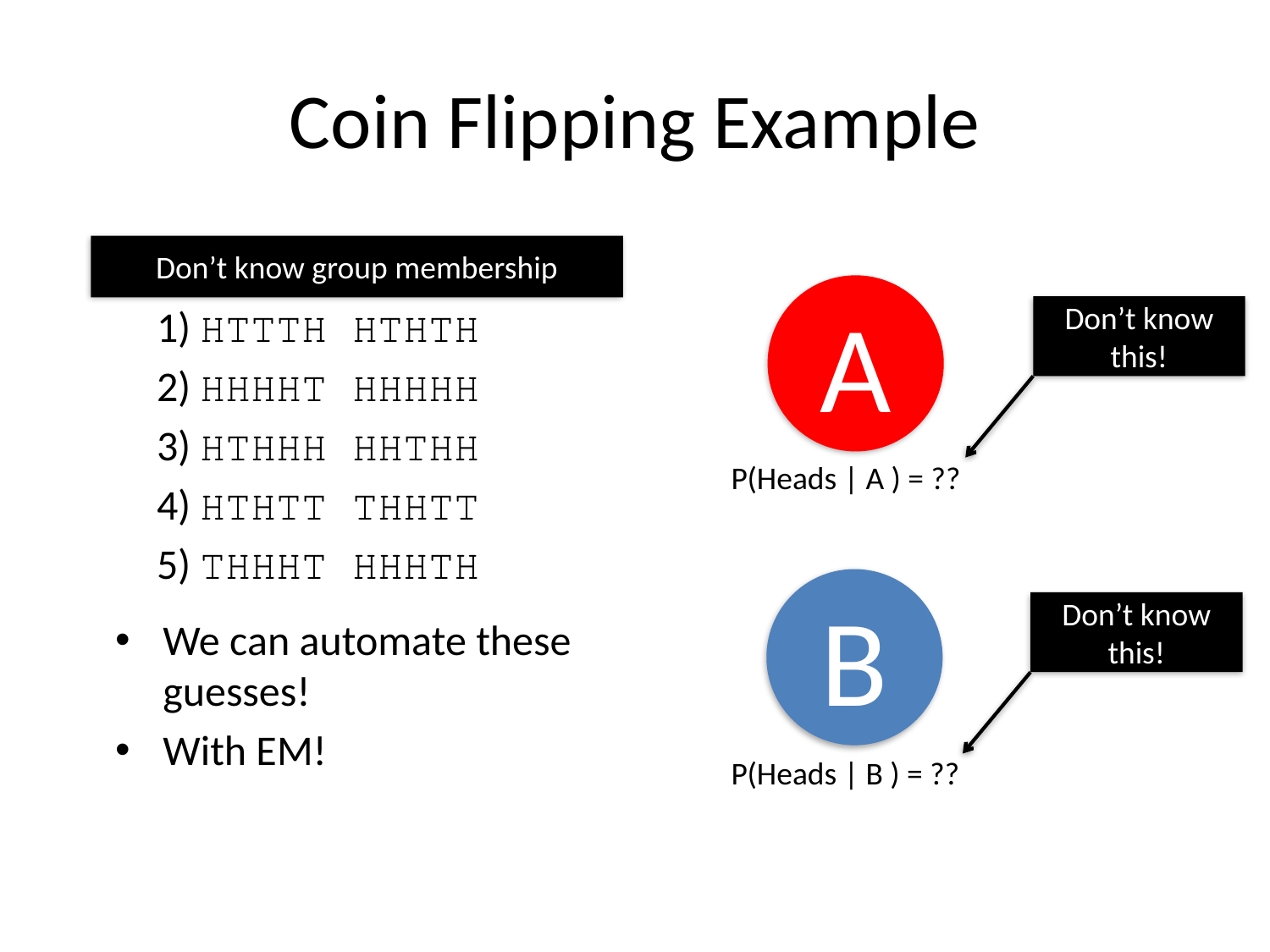

# Coin Flipping Example
Don’t know group membership
A
1) HTTTH HTHTH
2) HHHHT HHHHH
3) HTHHH HHTHH
4) HTHTT THHTT
5) THHHT HHHTH
Don’t know this!
P(Heads | A ) = ??
B
Don’t know this!
We can automate these guesses!
With EM!
P(Heads | B ) = ??